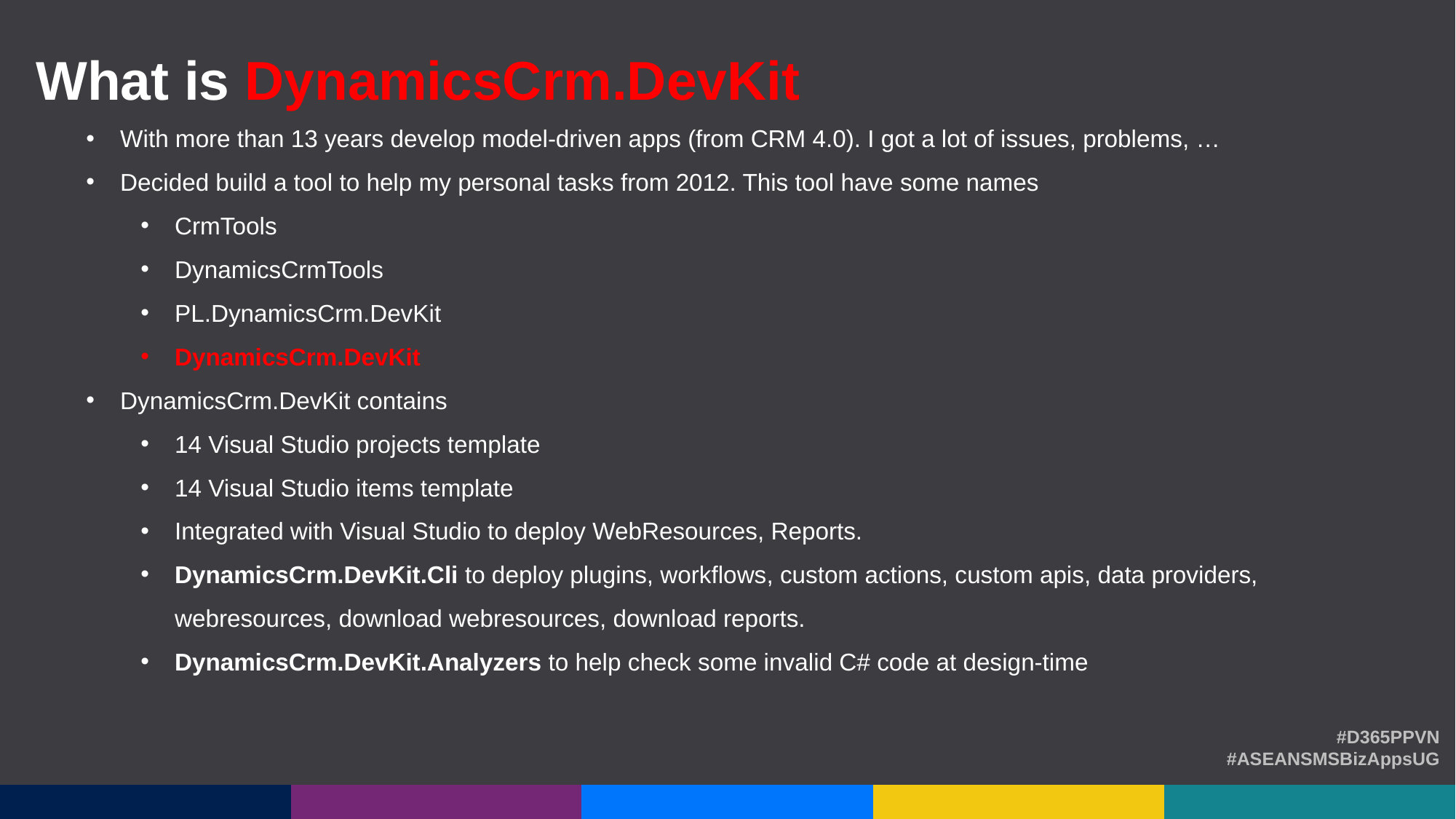

What is DynamicsCrm.DevKit
With more than 13 years develop model-driven apps (from CRM 4.0). I got a lot of issues, problems, …
Decided build a tool to help my personal tasks from 2012. This tool have some names
CrmTools
DynamicsCrmTools
PL.DynamicsCrm.DevKit
DynamicsCrm.DevKit
DynamicsCrm.DevKit contains
14 Visual Studio projects template
14 Visual Studio items template
Integrated with Visual Studio to deploy WebResources, Reports.
DynamicsCrm.DevKit.Cli to deploy plugins, workflows, custom actions, custom apis, data providers, webresources, download webresources, download reports.
DynamicsCrm.DevKit.Analyzers to help check some invalid C# code at design-time

#D365PPVN
#ASEANSMSBizAppsUG